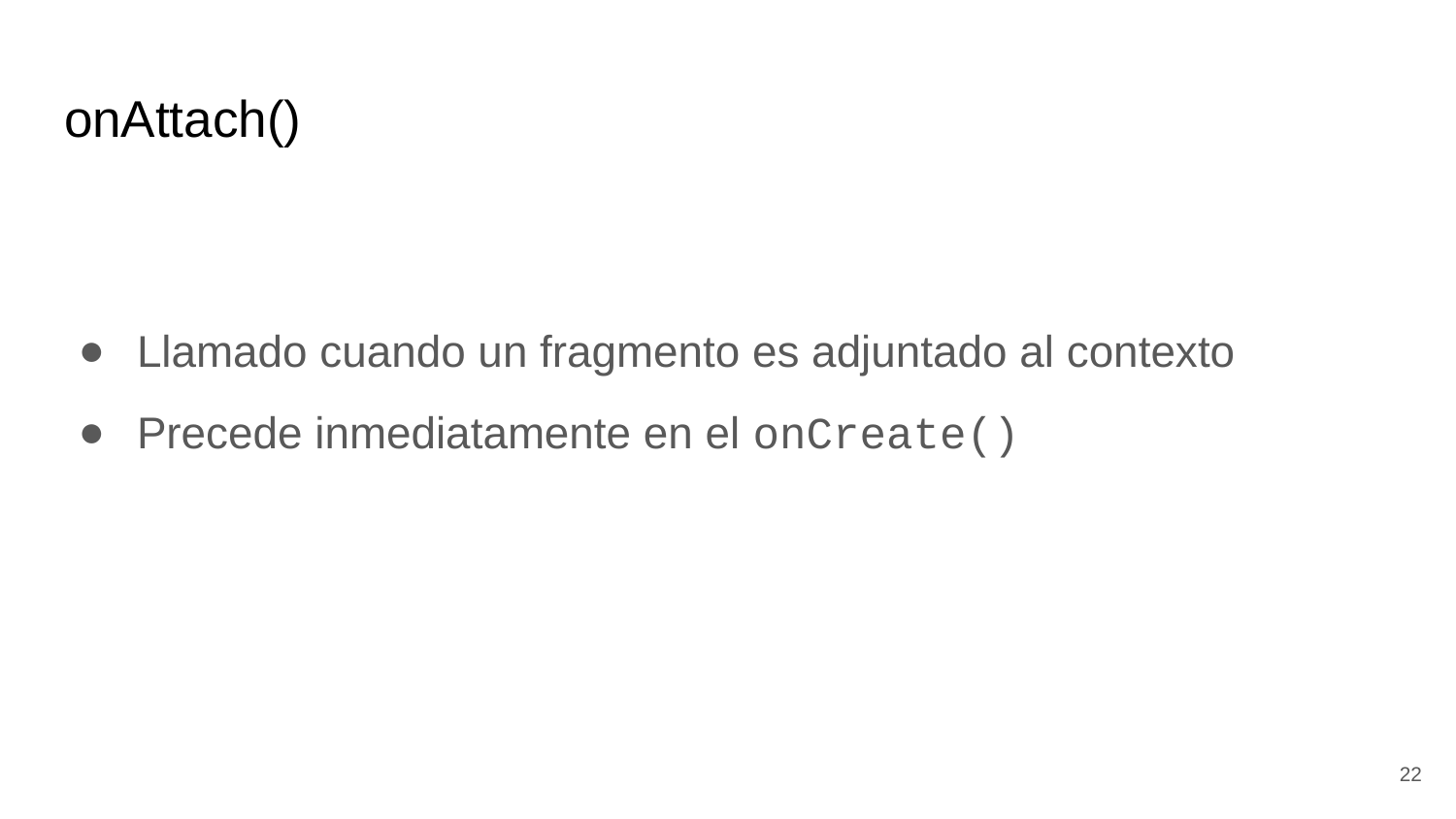

# onAttach()
Llamado cuando un fragmento es adjuntado al contexto
Precede inmediatamente en el onCreate()
22